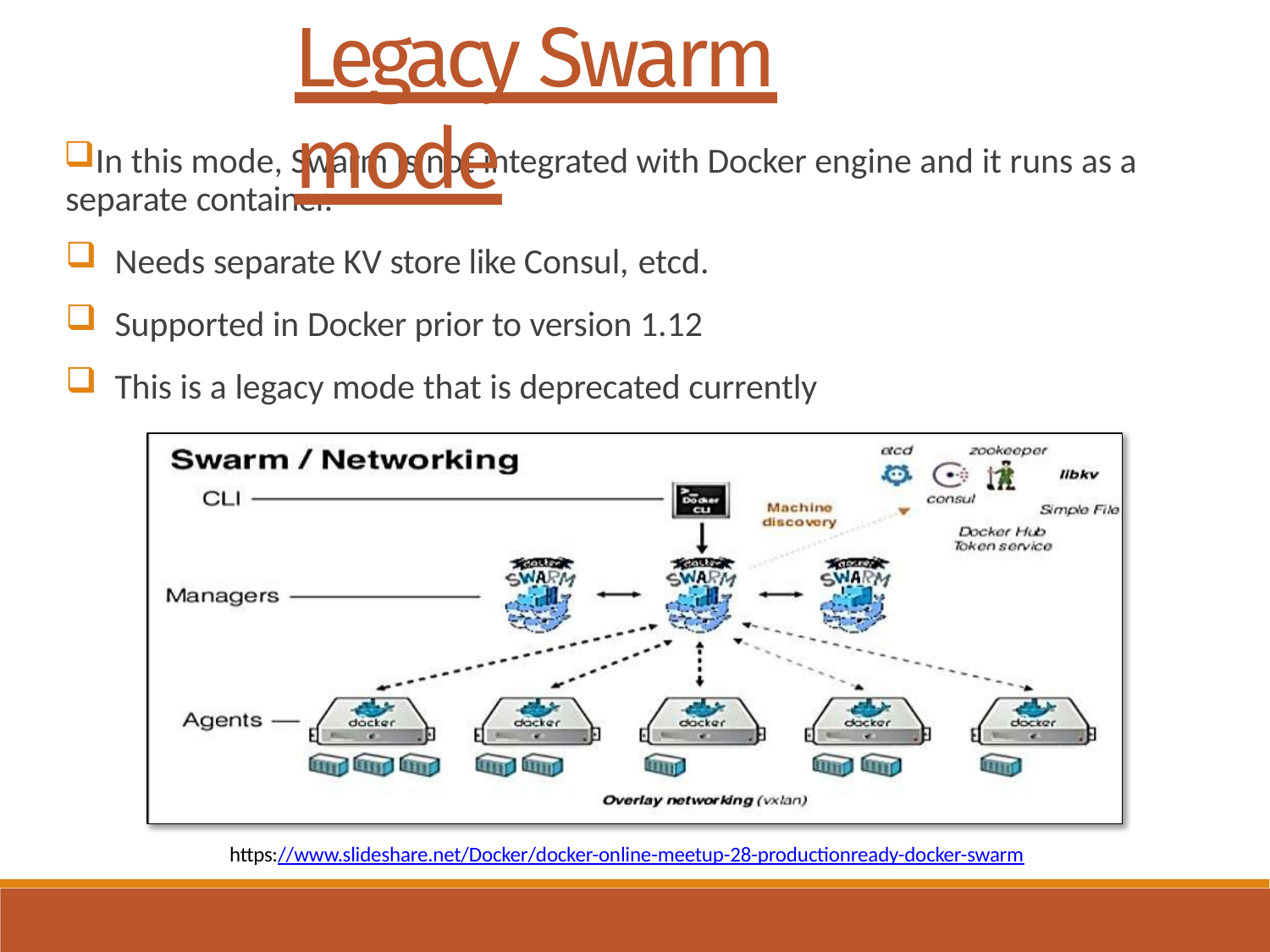

# Legacy Swarm mode
In this mode, Swarm is not integrated with Docker engine and it runs as a  separate container.
Needs separate KV store like Consul, etcd.
Supported in Docker prior to version 1.12
This is a legacy mode that is deprecated currently

https://www.slideshare.net/Docker/docker-online-meetup-28-productionready-docker-swarm